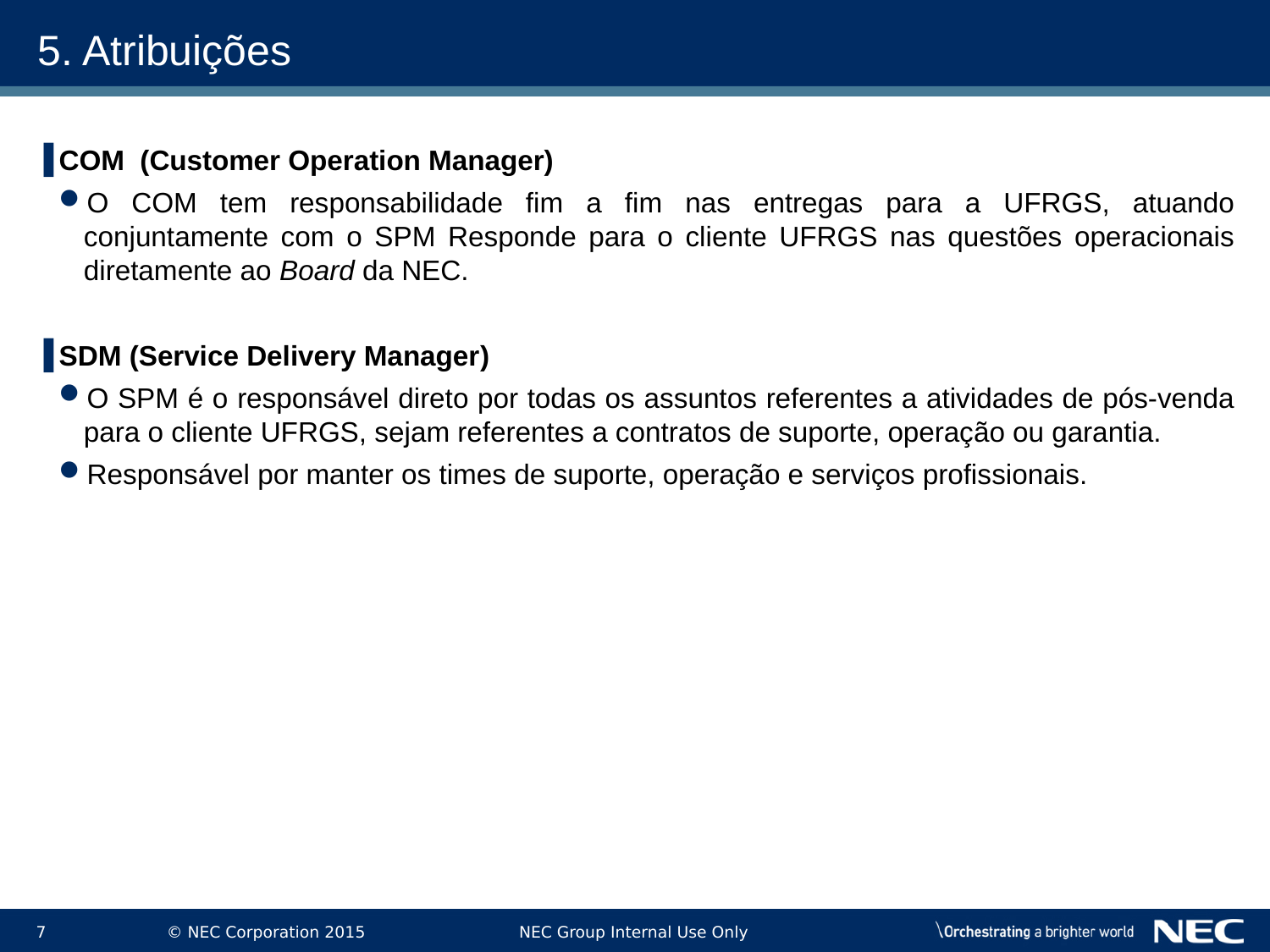

# 5. Atribuições
COM  (Customer Operation Manager)
O COM tem responsabilidade fim a fim nas entregas para a UFRGS, atuando conjuntamente com o SPM Responde para o cliente UFRGS nas questões operacionais diretamente ao Board da NEC.

SDM (Service Delivery Manager)
O SPM é o responsável direto por todas os assuntos referentes a atividades de pós-venda para o cliente UFRGS, sejam referentes a contratos de suporte, operação ou garantia.
Responsável por manter os times de suporte, operação e serviços profissionais.